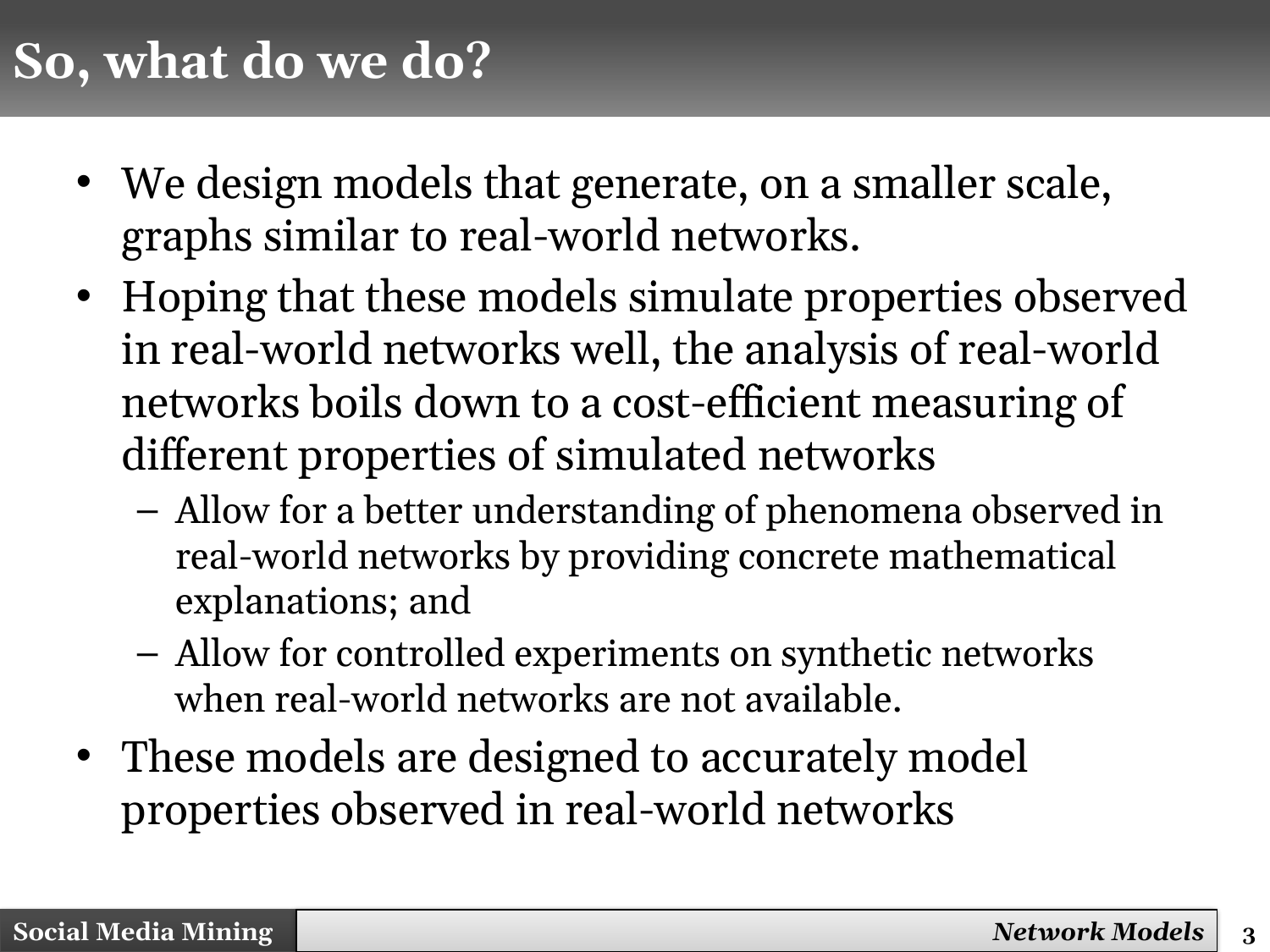

# So, what do we do?
We design models that generate, on a smaller scale, graphs similar to real-world networks.
Hoping that these models simulate properties observed in real-world networks well, the analysis of real-world networks boils down to a cost-efficient measuring of different properties of simulated networks
Allow for a better understanding of phenomena observed in real-world networks by providing concrete mathematical explanations; and
Allow for controlled experiments on synthetic networks when real-world networks are not available.
These models are designed to accurately model properties observed in real-world networks